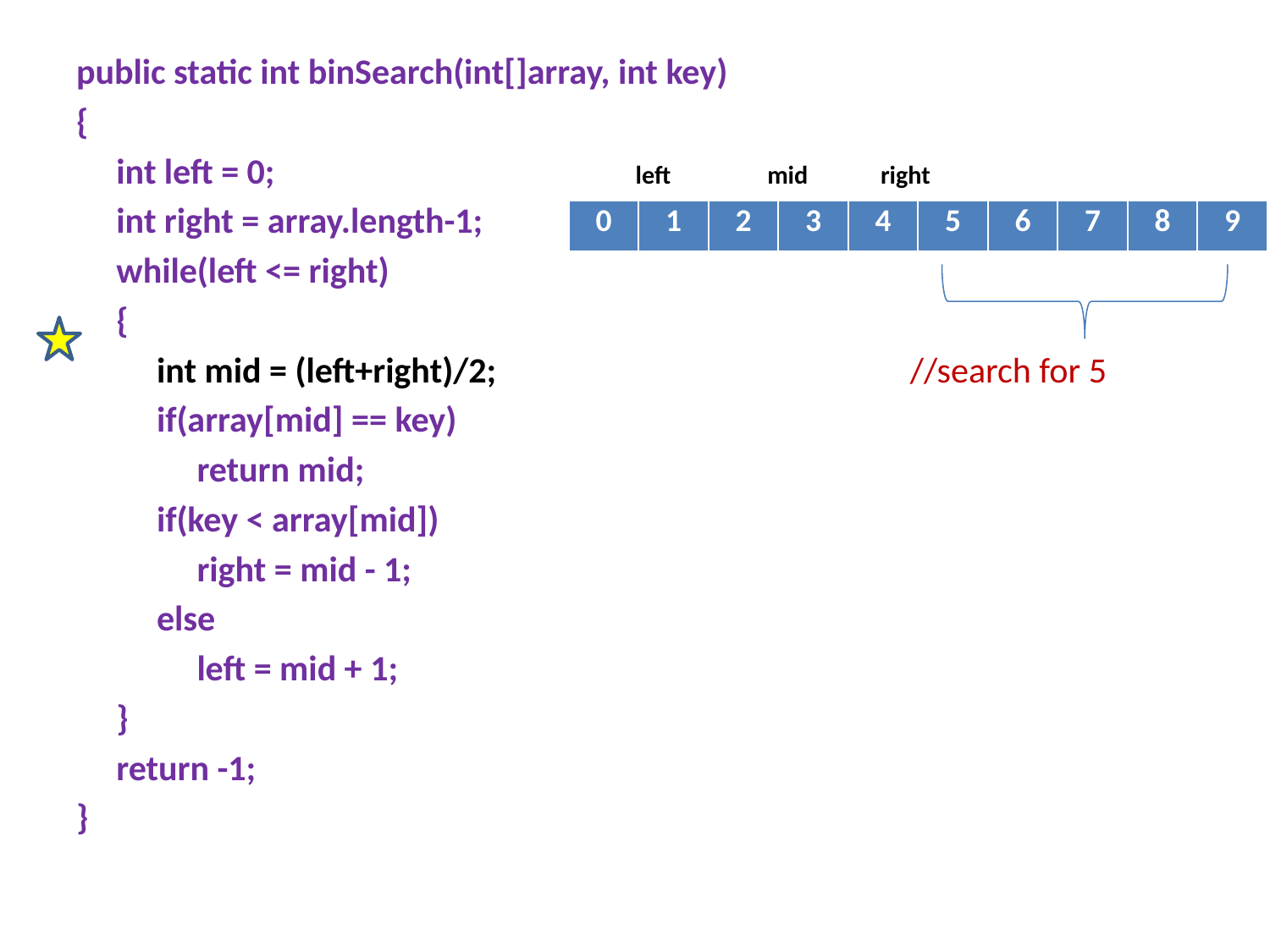

public static int binSearch(int[]array, int key)
{
     int left = 0;		                  			           left            mid         right
     int right = array.length-1;
     while(left <= right)
     {
          int mid = (left+right)/2;	                                            //search for 5
          if(array[mid] == key)
               return mid;
          if(key < array[mid])
               right = mid - 1;
          else
               left = mid + 1;
     }
     return -1;
}

| 0 | 1 | 2 | 3 | 4 | 5 | 6 | 7 | 8 | 9 |
| --- | --- | --- | --- | --- | --- | --- | --- | --- | --- |